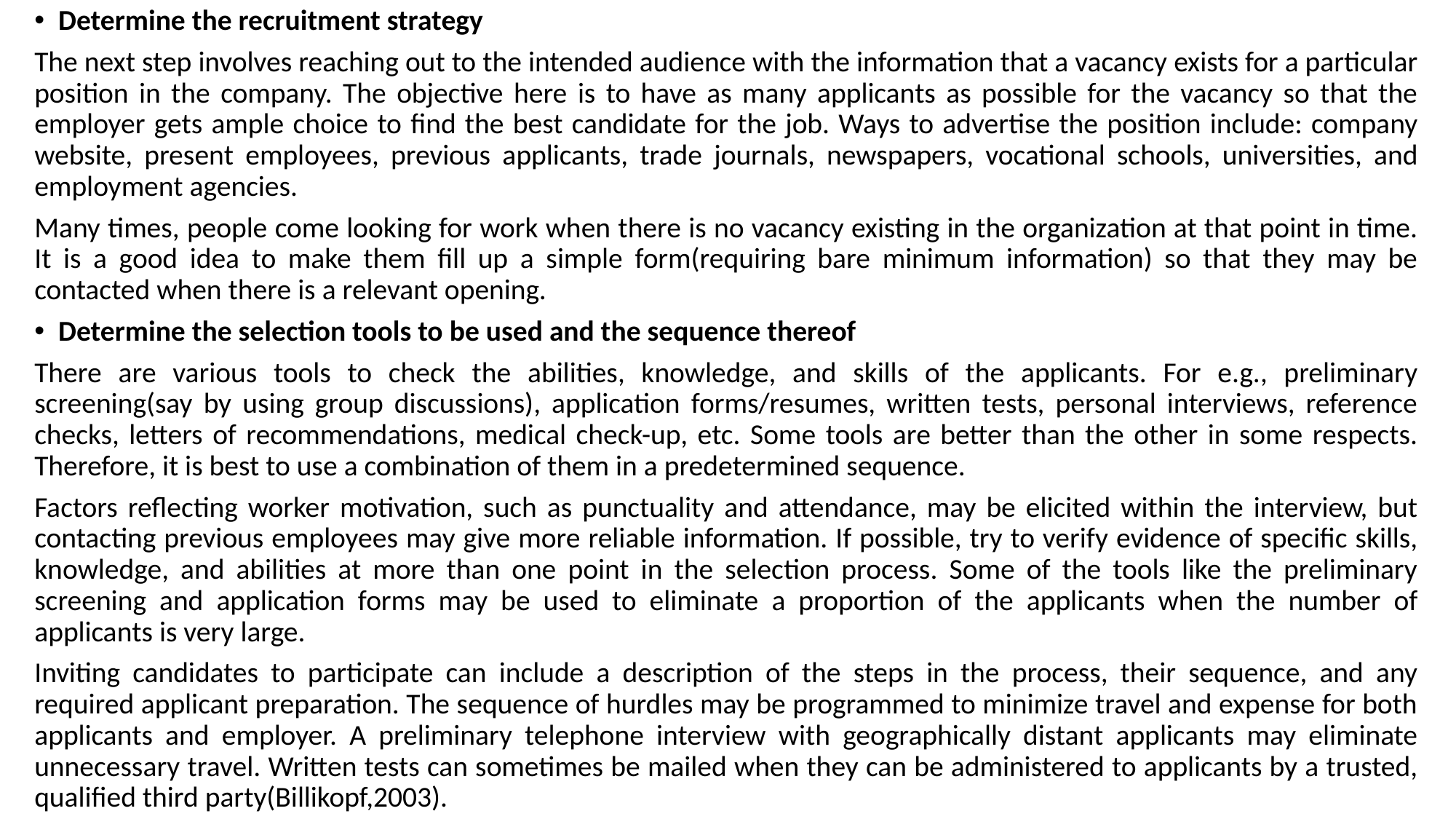

Determine the recruitment strategy
The next step involves reaching out to the intended audience with the information that a vacancy exists for a particular position in the company. The objective here is to have as many applicants as possible for the vacancy so that the employer gets ample choice to find the best candidate for the job. Ways to advertise the position include: company website, present employees, previous applicants, trade journals, newspapers, vocational schools, universities, and employment agencies.
Many times, people come looking for work when there is no vacancy existing in the organization at that point in time. It is a good idea to make them fill up a simple form(requiring bare minimum information) so that they may be contacted when there is a relevant opening.
Determine the selection tools to be used and the sequence thereof
There are various tools to check the abilities, knowledge, and skills of the applicants. For e.g., preliminary screening(say by using group discussions), application forms/resumes, written tests, personal interviews, reference checks, letters of recommendations, medical check-up, etc. Some tools are better than the other in some respects. Therefore, it is best to use a combination of them in a predetermined sequence.
Factors reflecting worker motivation, such as punctuality and attendance, may be elicited within the interview, but contacting previous employees may give more reliable information. If possible, try to verify evidence of specific skills, knowledge, and abilities at more than one point in the selection process. Some of the tools like the preliminary screening and application forms may be used to eliminate a proportion of the applicants when the number of applicants is very large.
Inviting candidates to participate can include a description of the steps in the process, their sequence, and any required applicant preparation. The sequence of hurdles may be programmed to minimize travel and expense for both applicants and employer. A preliminary telephone interview with geographically distant applicants may eliminate unnecessary travel. Written tests can sometimes be mailed when they can be administered to applicants by a trusted, qualified third party(Billikopf,2003).